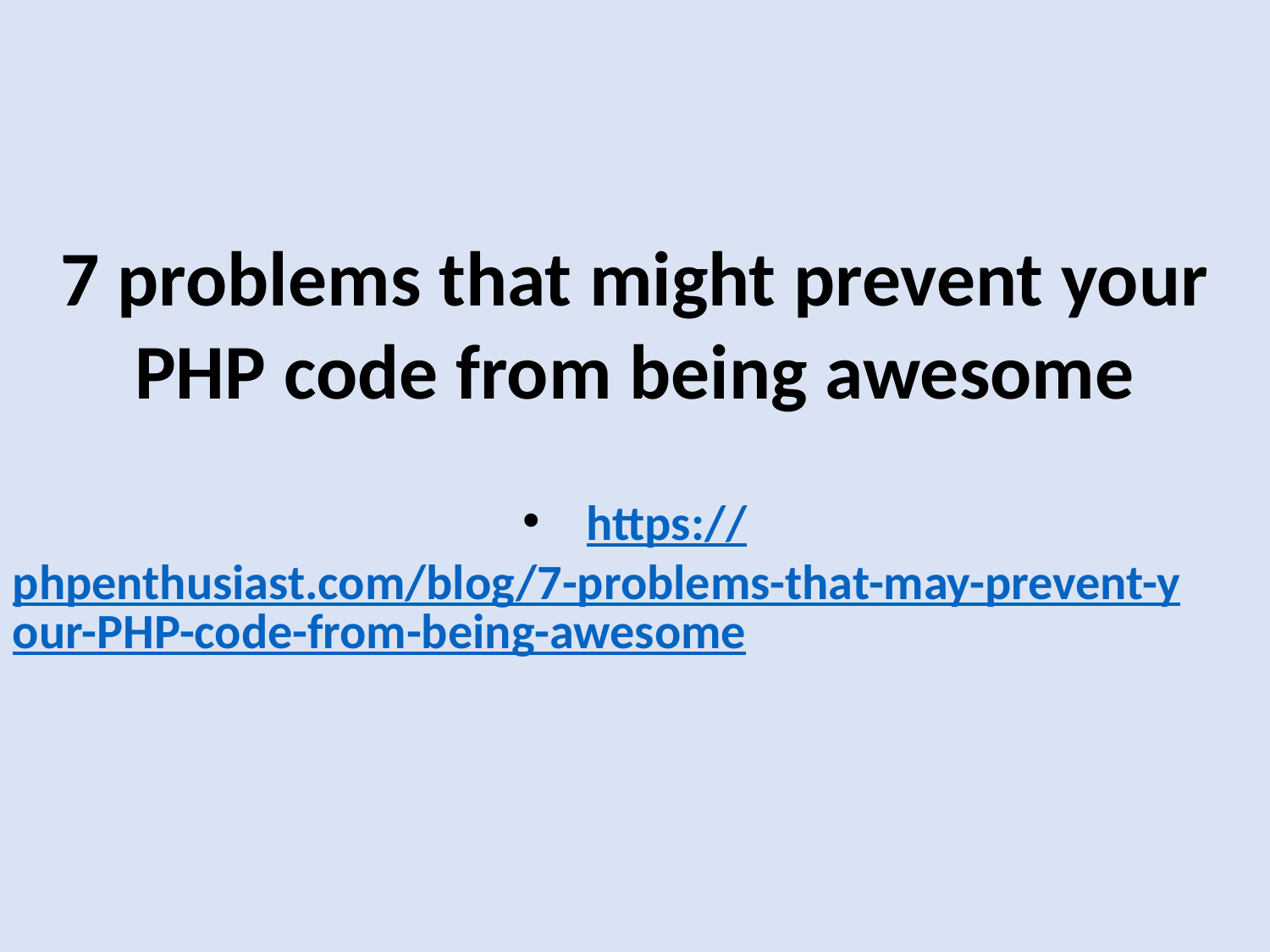

7 problems that might prevent your PHP code from being awesome

https://phpenthusiast.com/blog/7-problems-that-may-prevent-your-PHP-code-from-being-awesome